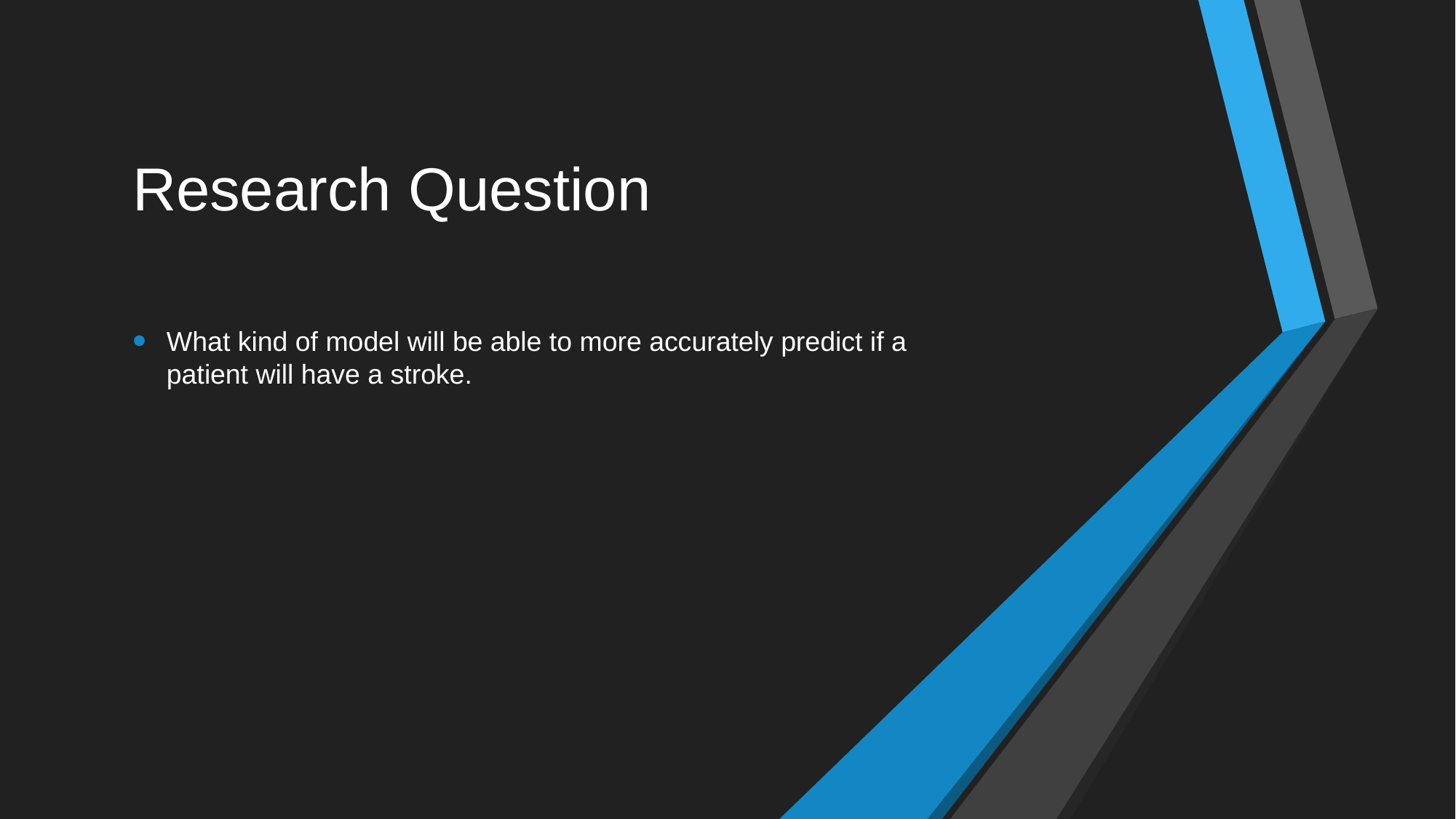

# Research Question
What kind of model will be able to more accurately predict if a patient will have a stroke.